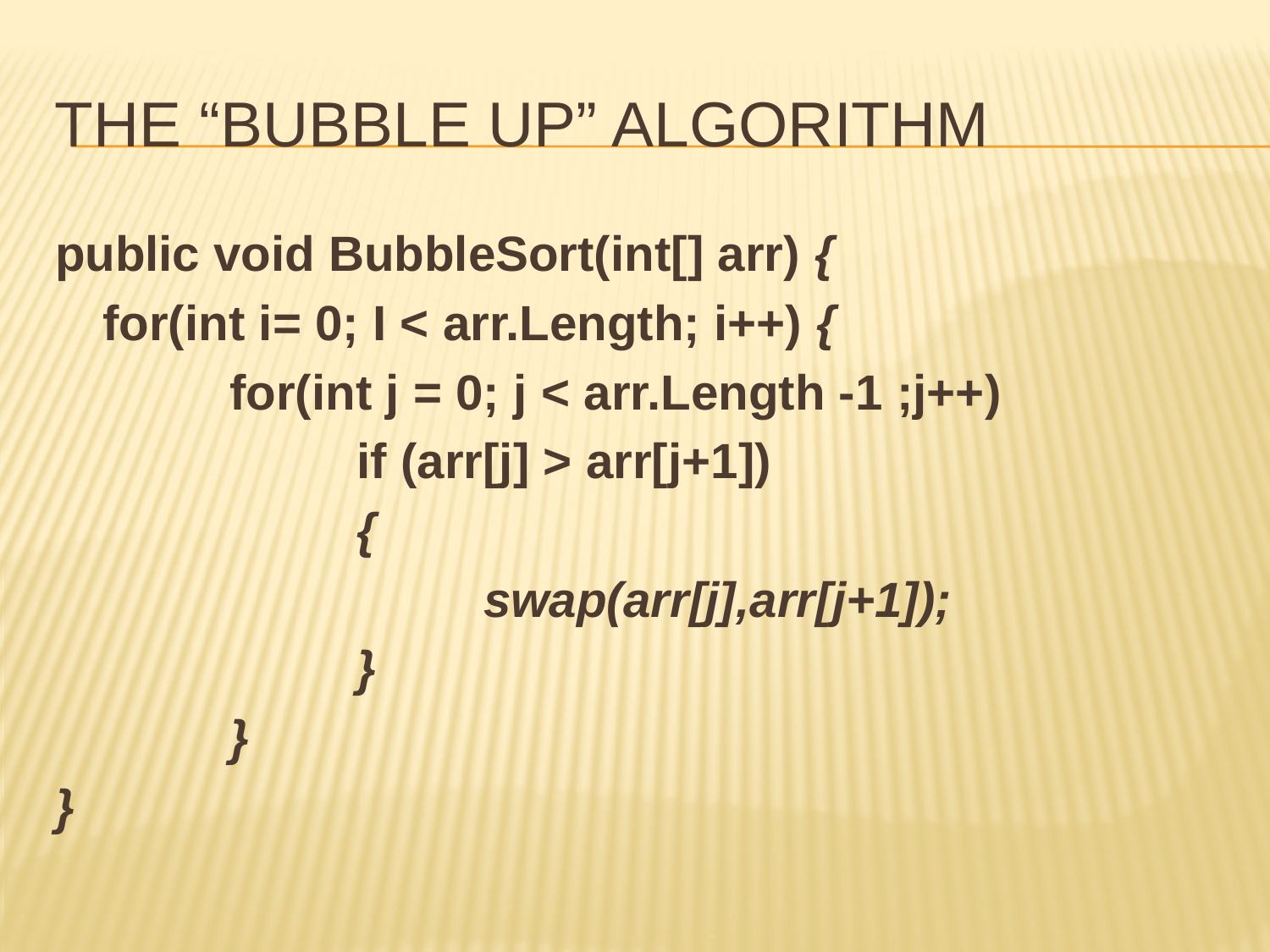

# The “Bubble Up” Algorithm
public void BubbleSort(int[] arr) {
	for(int i= 0; I < arr.Length; i++) {
		for(int j = 0; j < arr.Length -1 ;j++)
			if (arr[j] > arr[j+1])
			{
				swap(arr[j],arr[j+1]);
			}
		}
}